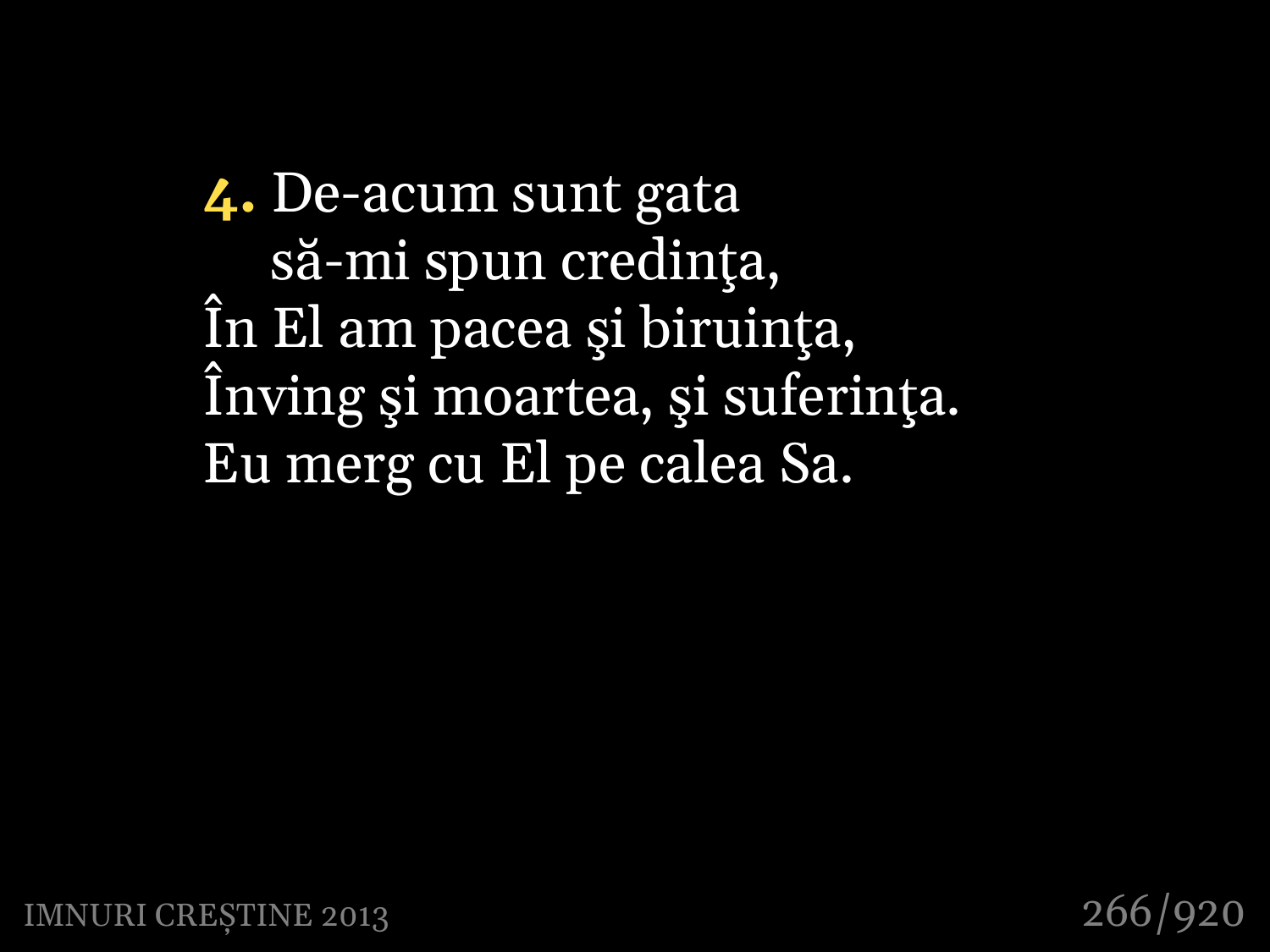

4. De-acum sunt gata
     să-mi spun credinţa,
În El am pacea şi biruinţa,
Înving şi moartea, şi suferinţa.
Eu merg cu El pe calea Sa.
266/920
IMNURI CREȘTINE 2013